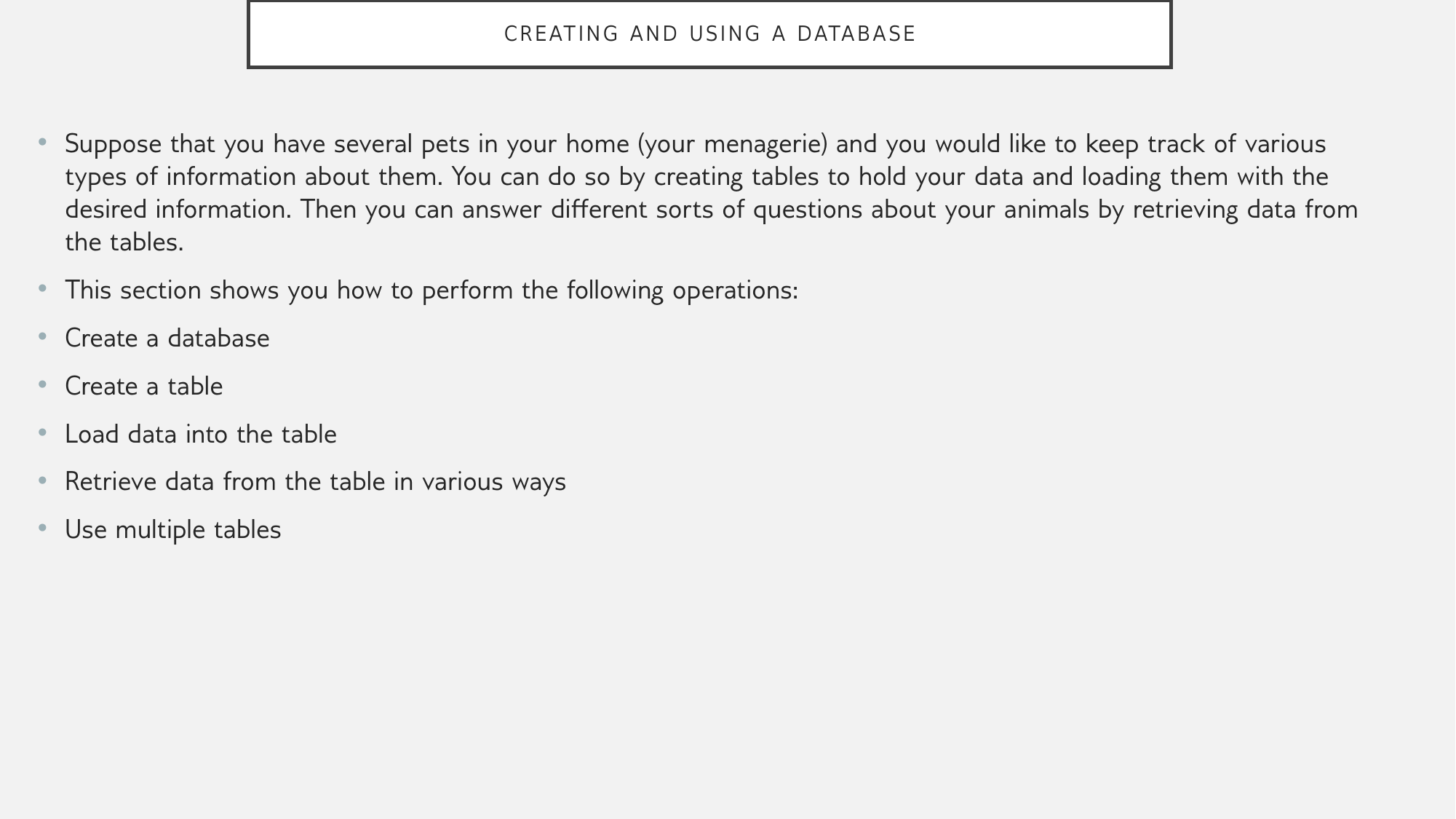

# Creating and Using a Database
Suppose that you have several pets in your home (your menagerie) and you would like to keep track of various types of information about them. You can do so by creating tables to hold your data and loading them with the desired information. Then you can answer different sorts of questions about your animals by retrieving data from the tables.
This section shows you how to perform the following operations:
Create a database
Create a table
Load data into the table
Retrieve data from the table in various ways
Use multiple tables